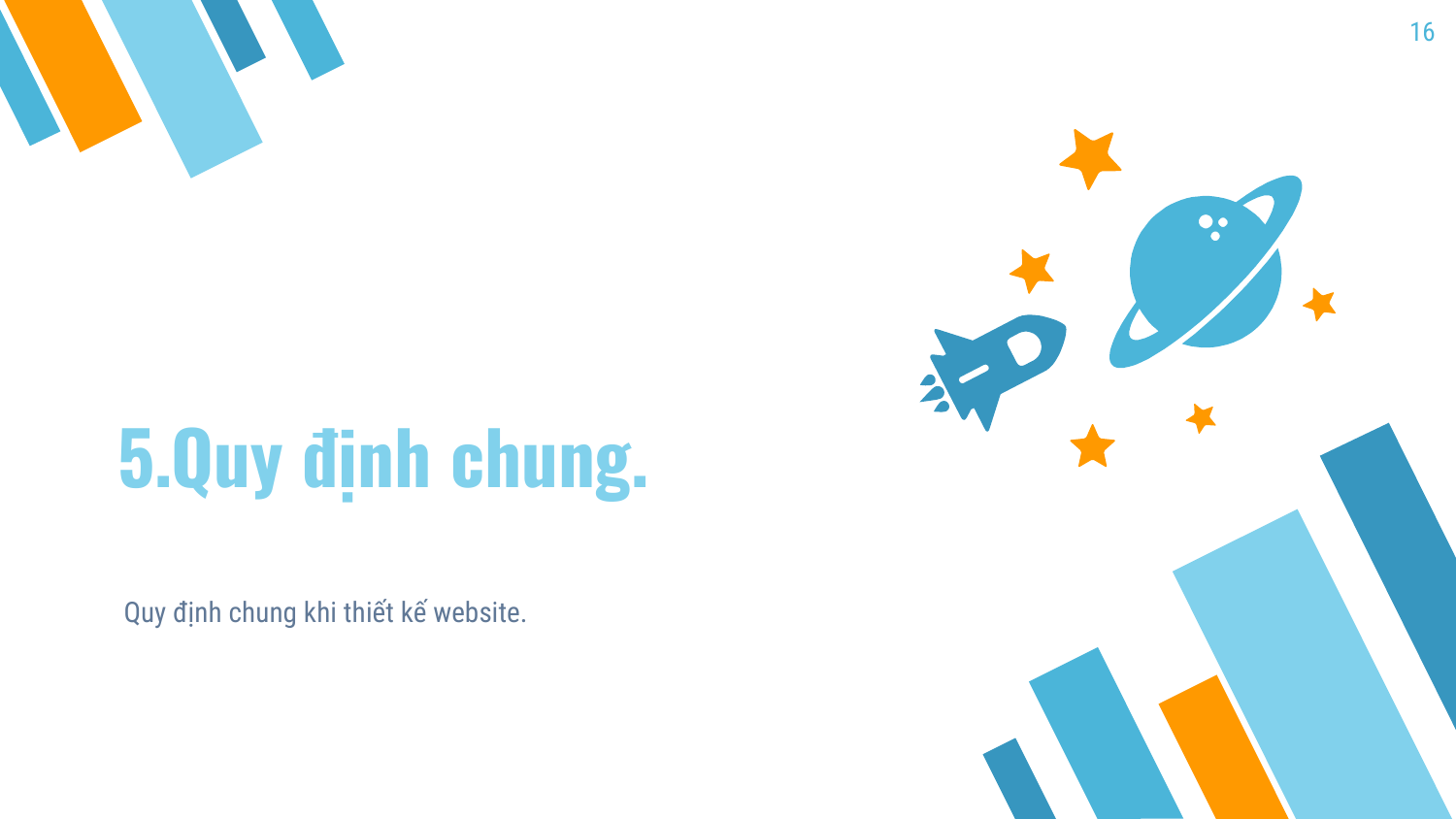

16

5.Quy định chung.

Quy định chung khi thiết kế website.